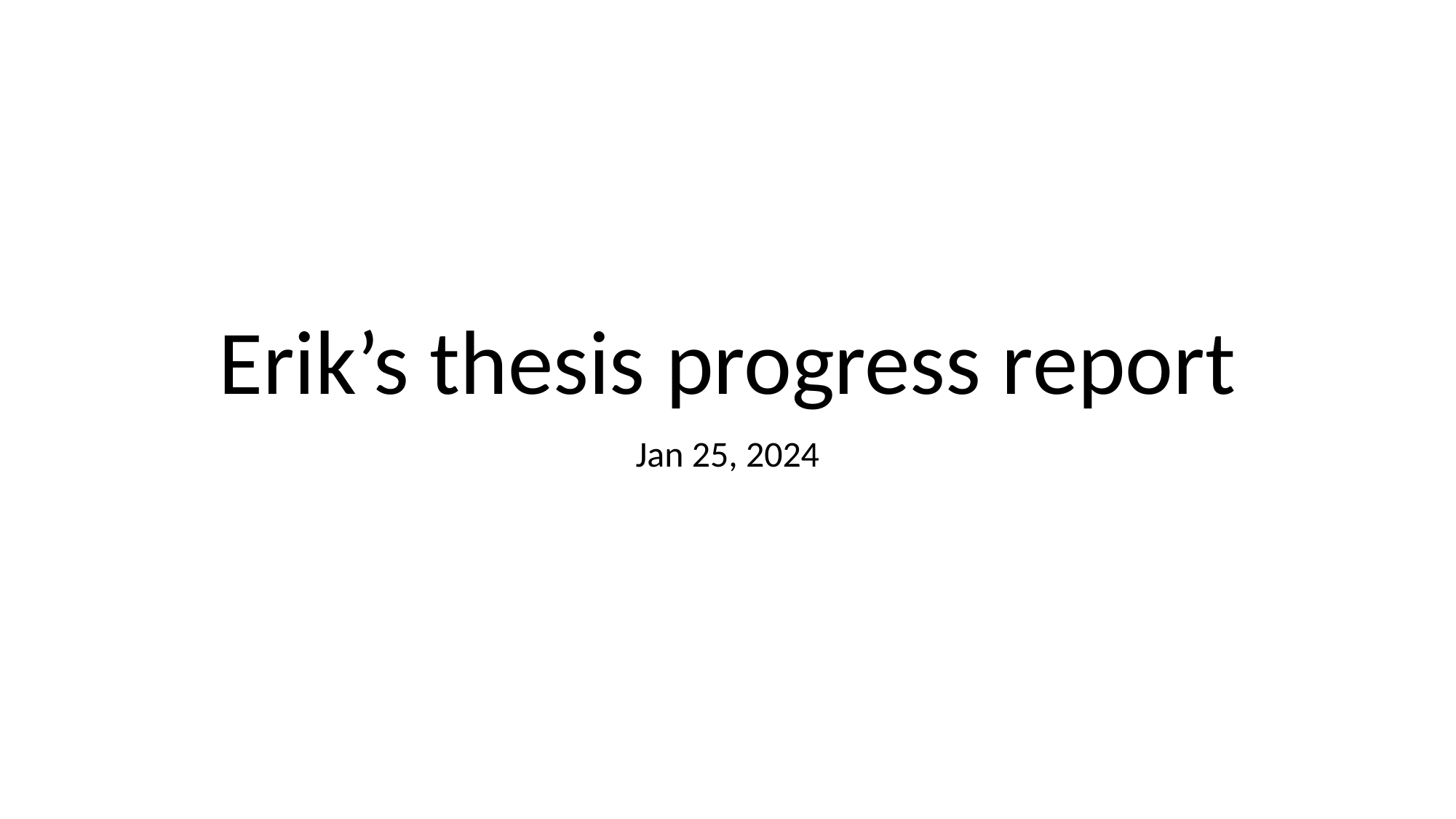

# Erik’s thesis progress report
Jan 25, 2024